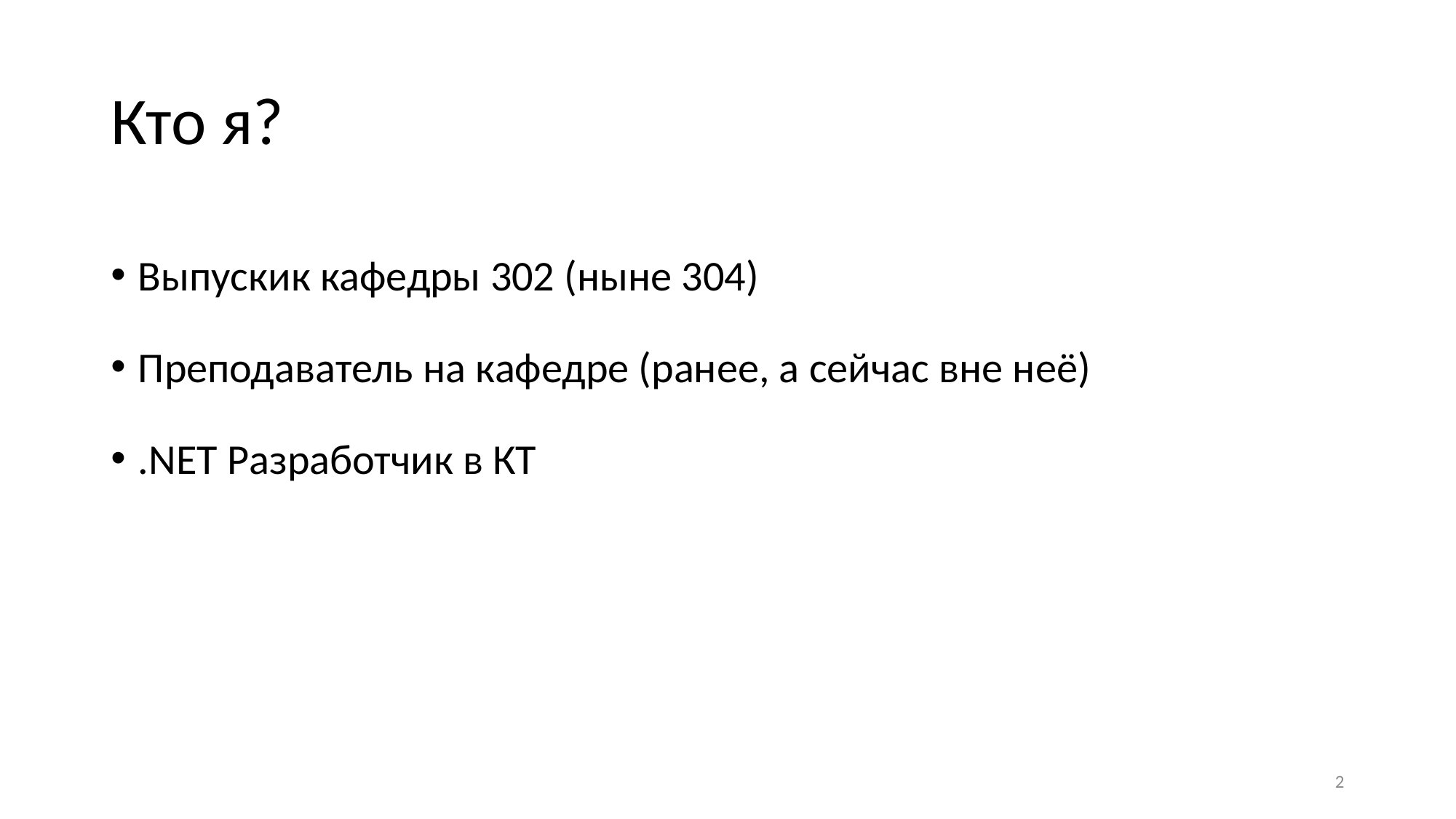

# Кто я?
Выпускик кафедры 302 (ныне 304)
Преподаватель на кафедре (ранее, а сейчас вне неё)
.NET Разработчик в КТ
2